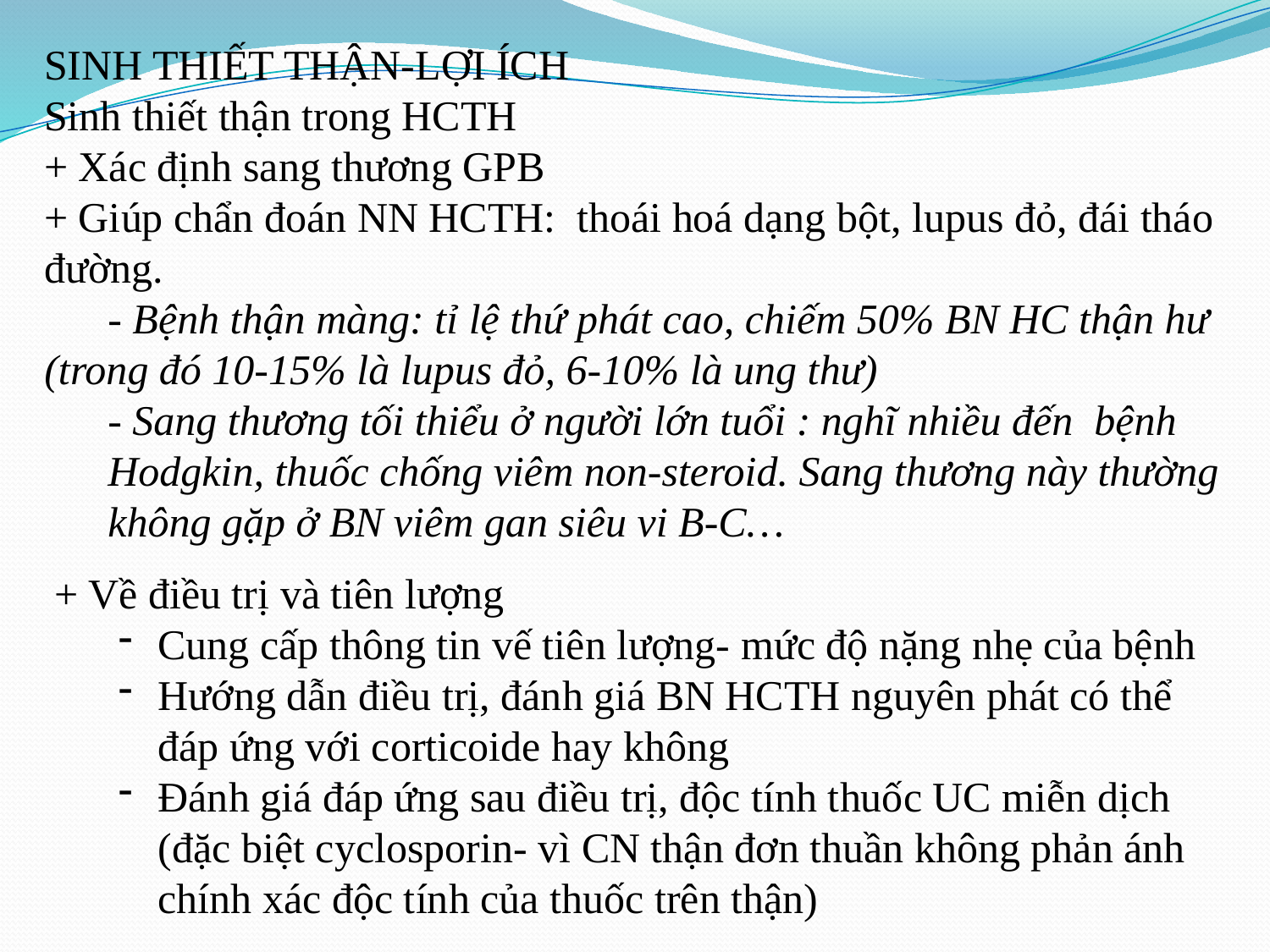

SINH THIẾT THẬN-LỢI ÍCH
Sinh thiết thận trong HCTH
+ Xác định sang thương GPB
+ Giúp chẩn đoán NN HCTH:  thoái hoá dạng bột, lupus đỏ, đái tháo đường.
      - Bệnh thận màng: tỉ lệ thứ phát cao, chiếm 50% BN HC thận hư (trong đó 10-15% là lupus đỏ, 6-10% là ung thư)
- Sang thương tối thiểu ở người lớn tuổi : nghĩ nhiều đến  bệnh Hodgkin, thuốc chống viêm non-steroid. Sang thương này thường không gặp ở BN viêm gan siêu vi B-C…

+ Về điều trị và tiên lượng
Cung cấp thông tin vế tiên lượng- mức độ nặng nhẹ của bệnh
Hướng dẫn điều trị, đánh giá BN HCTH nguyên phát có thể đáp ứng với corticoide hay không
Đánh giá đáp ứng sau điều trị, độc tính thuốc UC miễn dịch (đặc biệt cyclosporin- vì CN thận đơn thuần không phản ánh chính xác độc tính của thuốc trên thận)